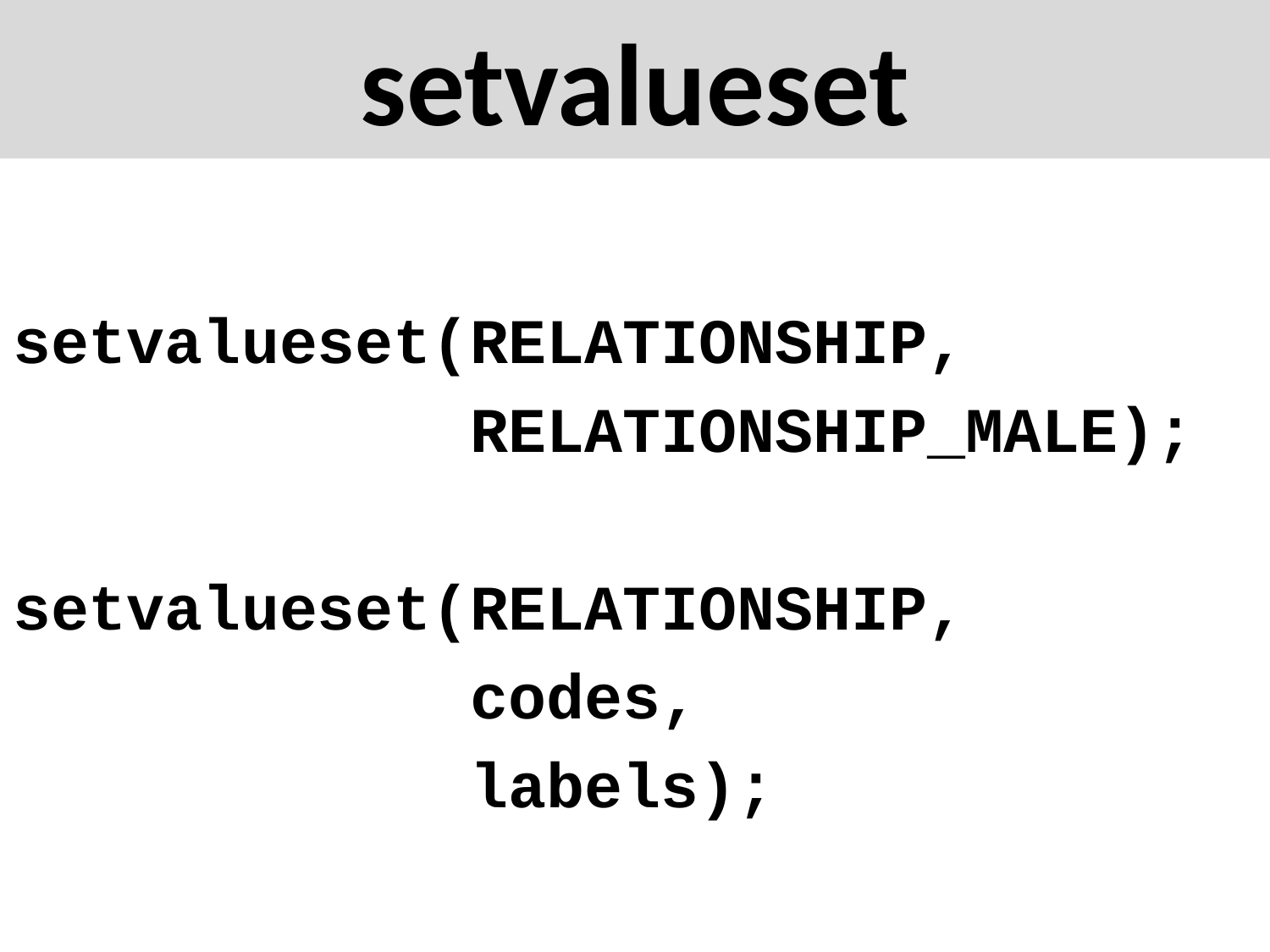

# setvalueset

setvalueset(RELATIONSHIP,
            RELATIONSHIP_MALE);

setvalueset(RELATIONSHIP,
            codes,
            labels);